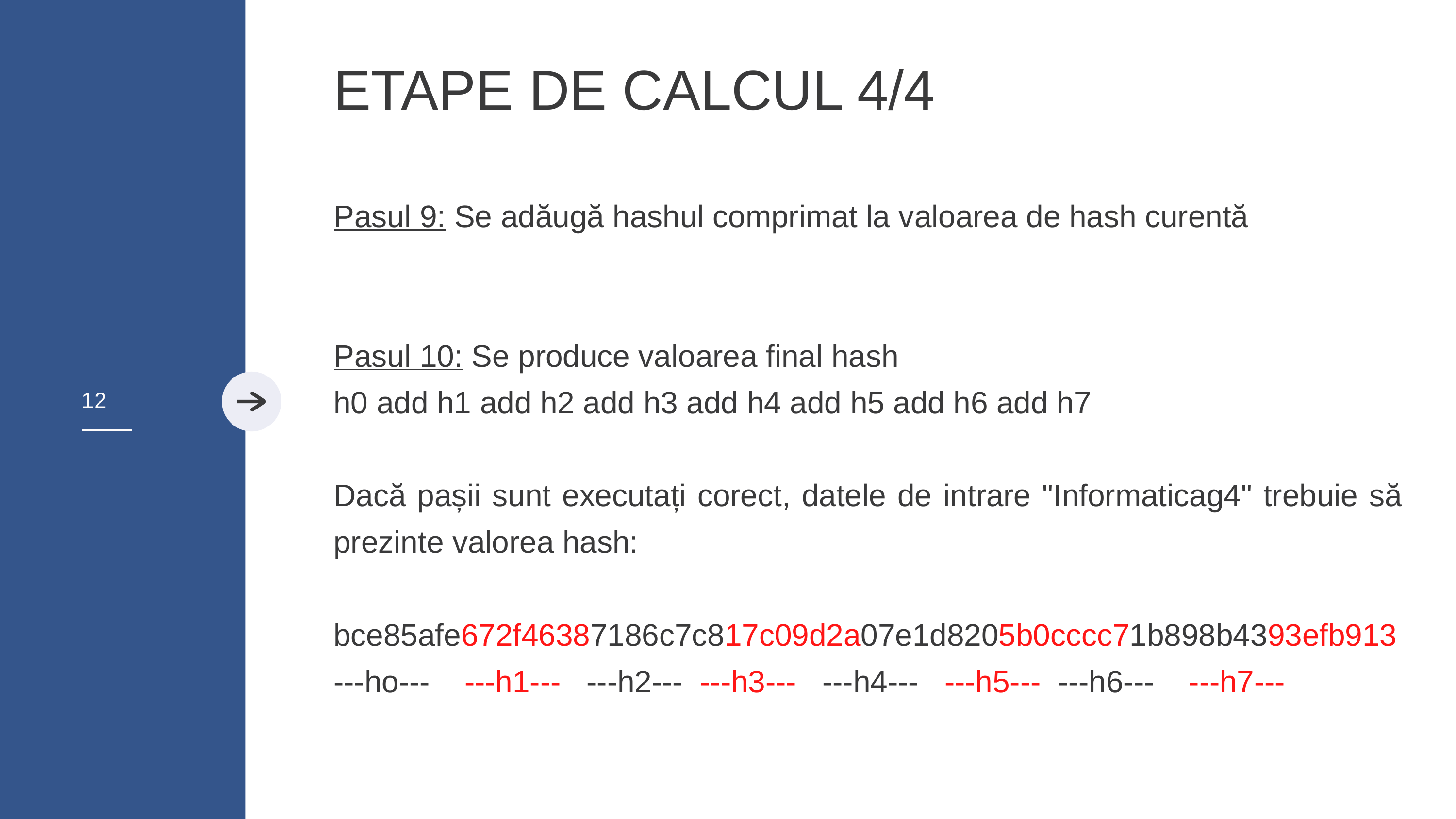

ETAPE DE CALCUL 4/4

Pasul 9: Se adăugă hashul comprimat la valoarea de hash curentă

Pasul 10: Se produce valoarea final hash
h0 add h1 add h2 add h3 add h4 add h5 add h6 add h7

Dacă pașii sunt executați corect, datele de intrare "Informaticag4" trebuie să prezinte valorea hash:

bce85afe672f46387186c7c817c09d2a07e1d8205b0cccc71b898b4393efb913
---ho---    ---h1---   ---h2---  ---h3---   ---h4---   ---h5---  ---h6---    ---h7---

12